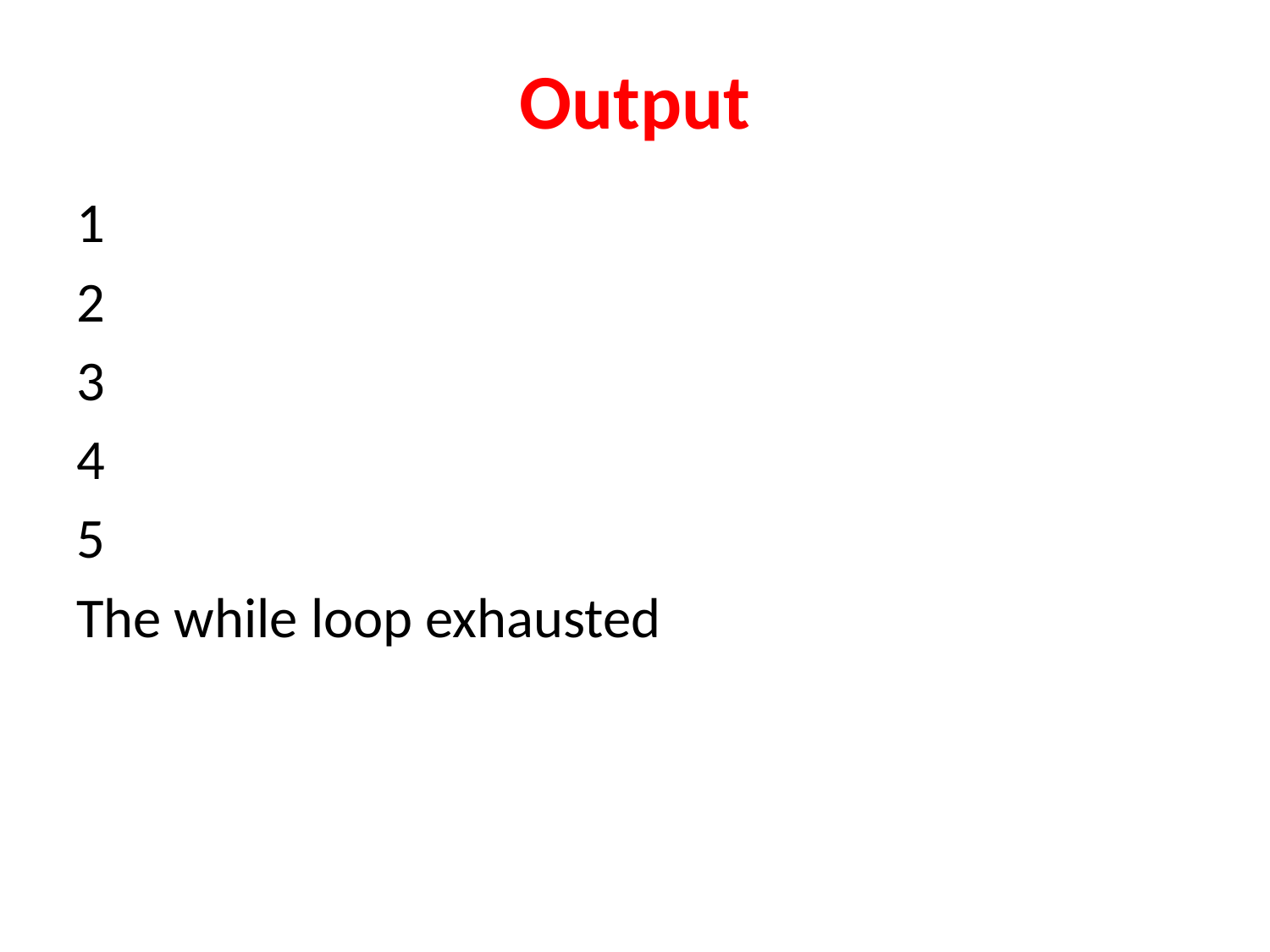

# Output
1
2
3
4
5
The while loop exhausted